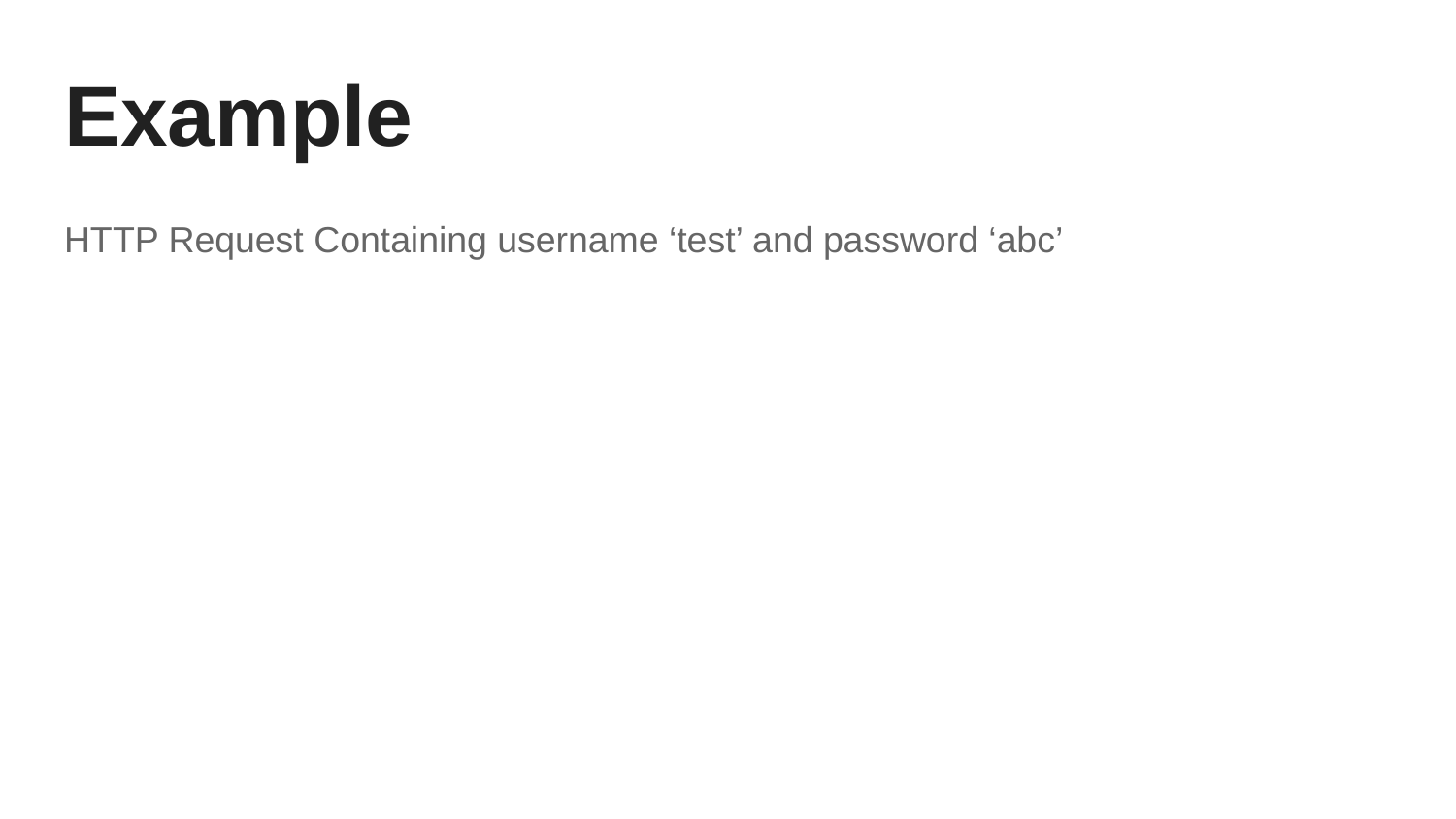

# Example
HTTP Request Containing username ‘test’ and password ‘abc’